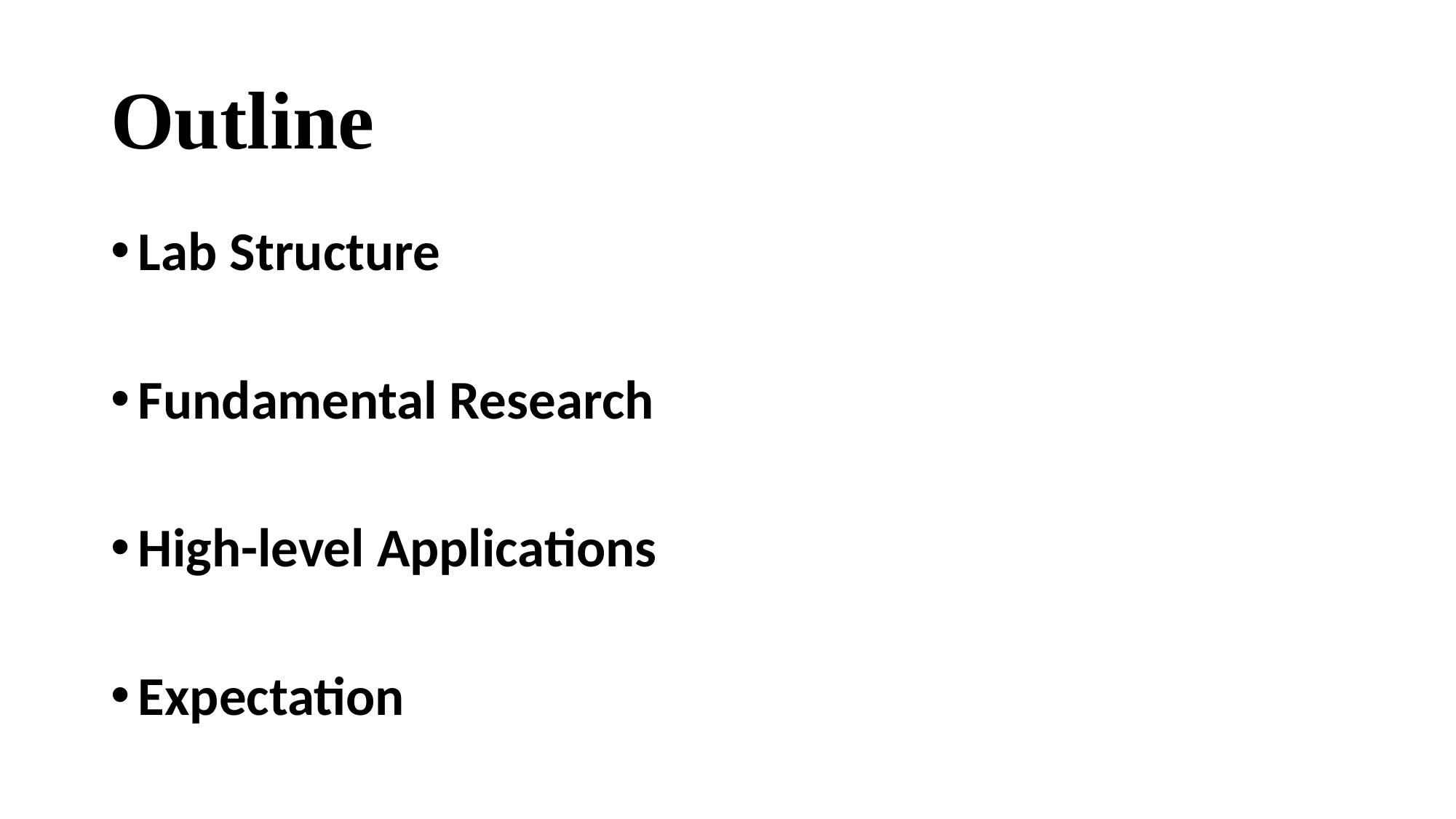

# Outline
Lab Structure

Fundamental Research

High-level Applications

Expectation